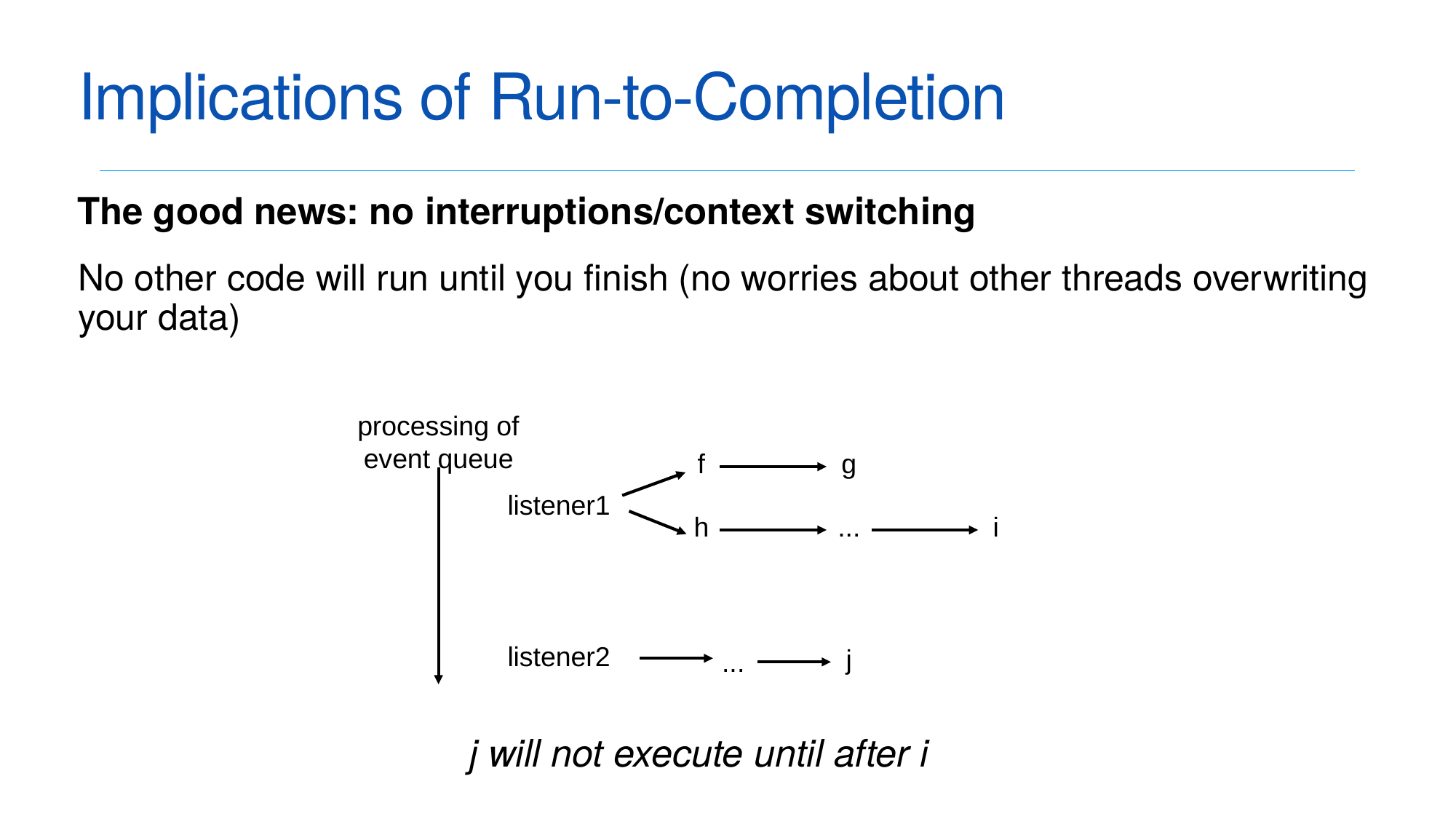

# Implications of Run-to-Completion
The good news: no interruptions/context switching
No other code will run until you finish (no worries about other threads overwriting your data)
processing of event queue
f
g

listener1
h
...
i

listener2
j
...

j will not execute until after i